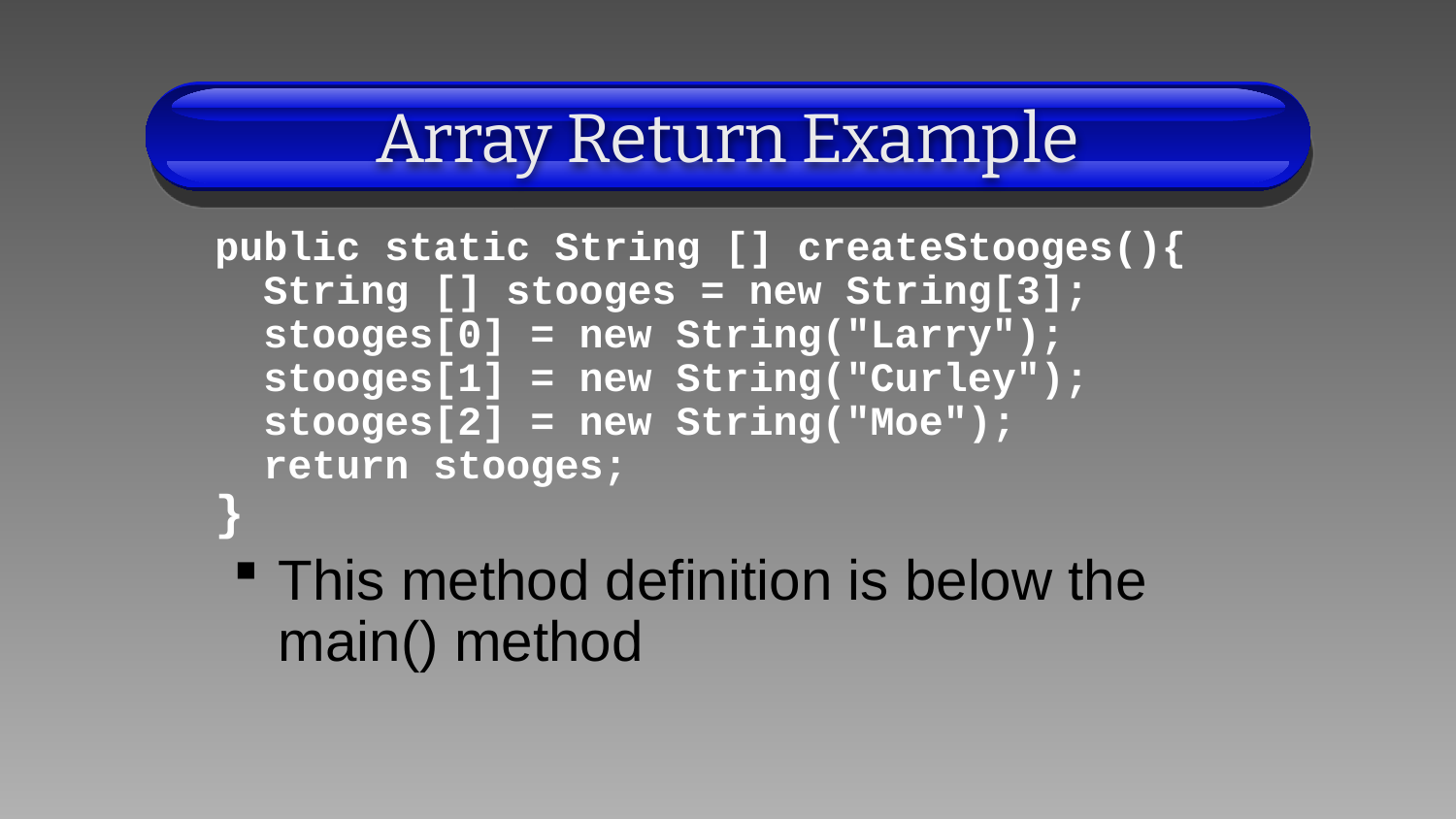

# Array Return Example
	public static String [] createStooges(){
  String [] stooges = new String[3];
  stooges[0] = new String("Larry");
  stooges[1] = new String("Curley");
  stooges[2] = new String("Moe");
  return stooges;
}
This method definition is below the main() method